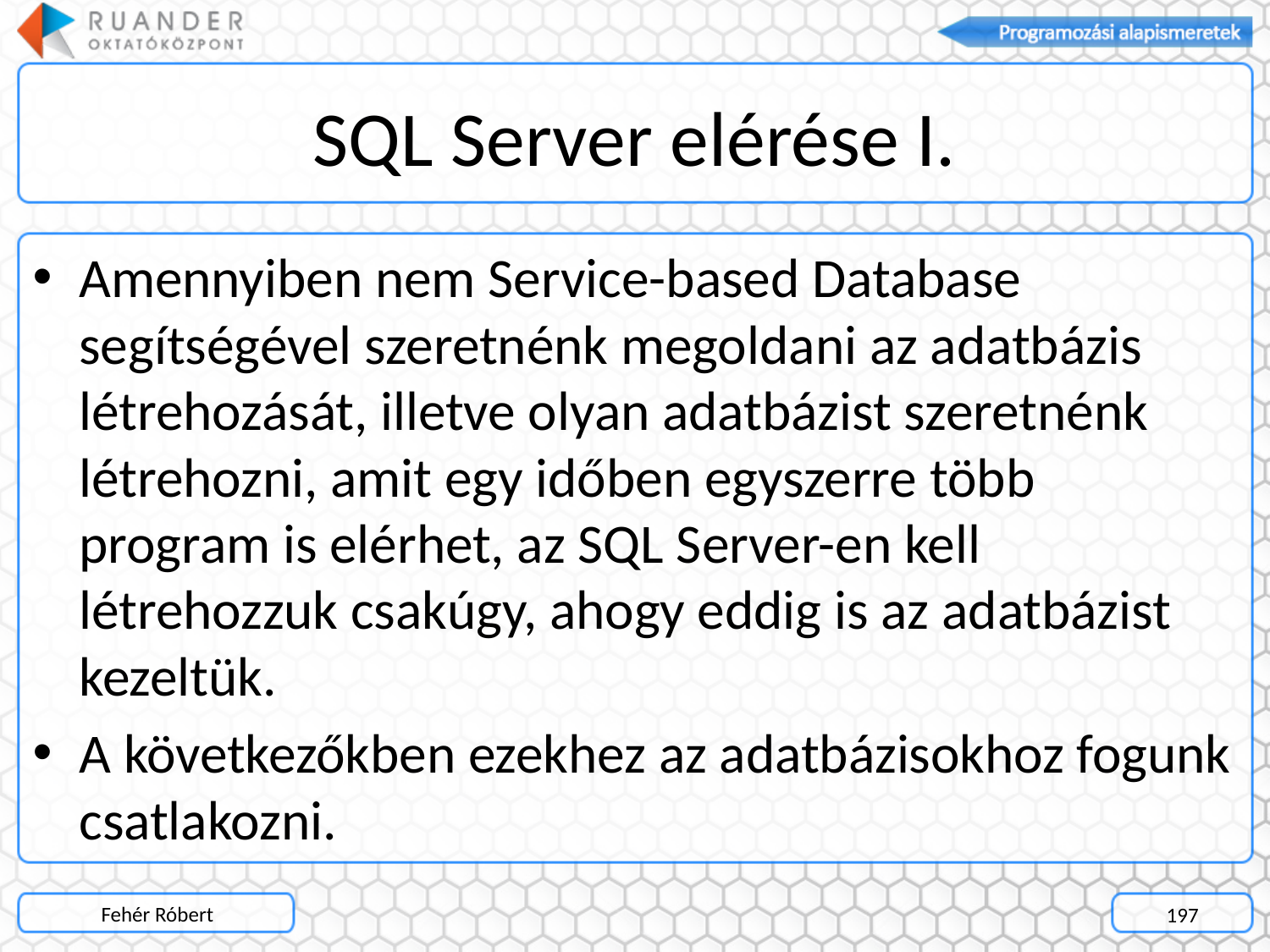

# SQL Server elérése I.
Amennyiben nem Service-based Database segítségével szeretnénk megoldani az adatbázis létrehozását, illetve olyan adatbázist szeretnénk létrehozni, amit egy időben egyszerre több program is elérhet, az SQL Server-en kell létrehozzuk csakúgy, ahogy eddig is az adatbázist kezeltük.
A következőkben ezekhez az adatbázisokhoz fogunk csatlakozni.
Fehér Róbert
197